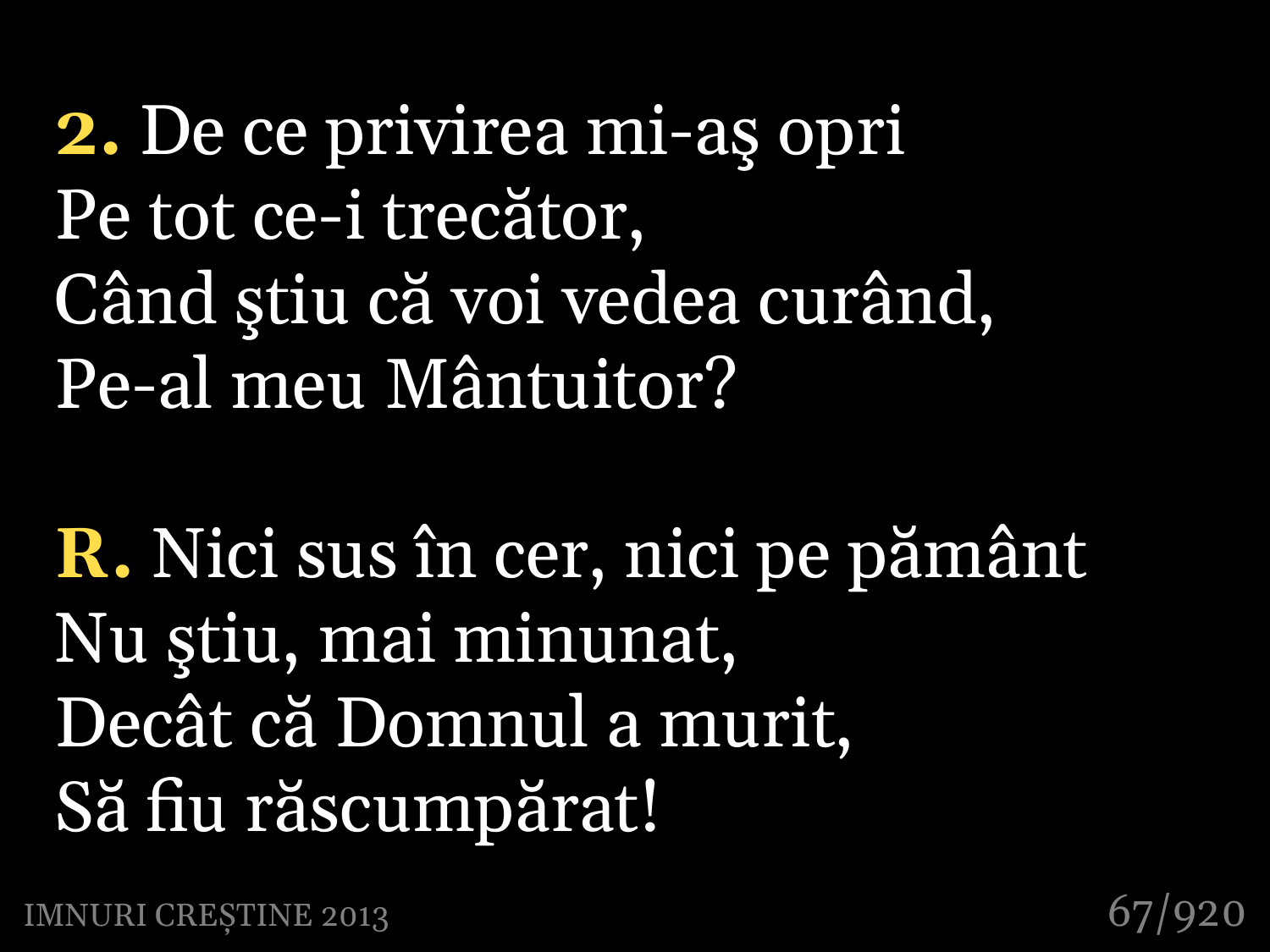

2. De ce privirea mi-aş opri
Pe tot ce-i trecător,
Când ştiu că voi vedea curând,
Pe-al meu Mântuitor?

R. Nici sus în cer, nici pe pământ
Nu ştiu, mai minunat,
Decât că Domnul a murit,
Să fiu răscumpărat!
67/920
IMNURI CREȘTINE 2013